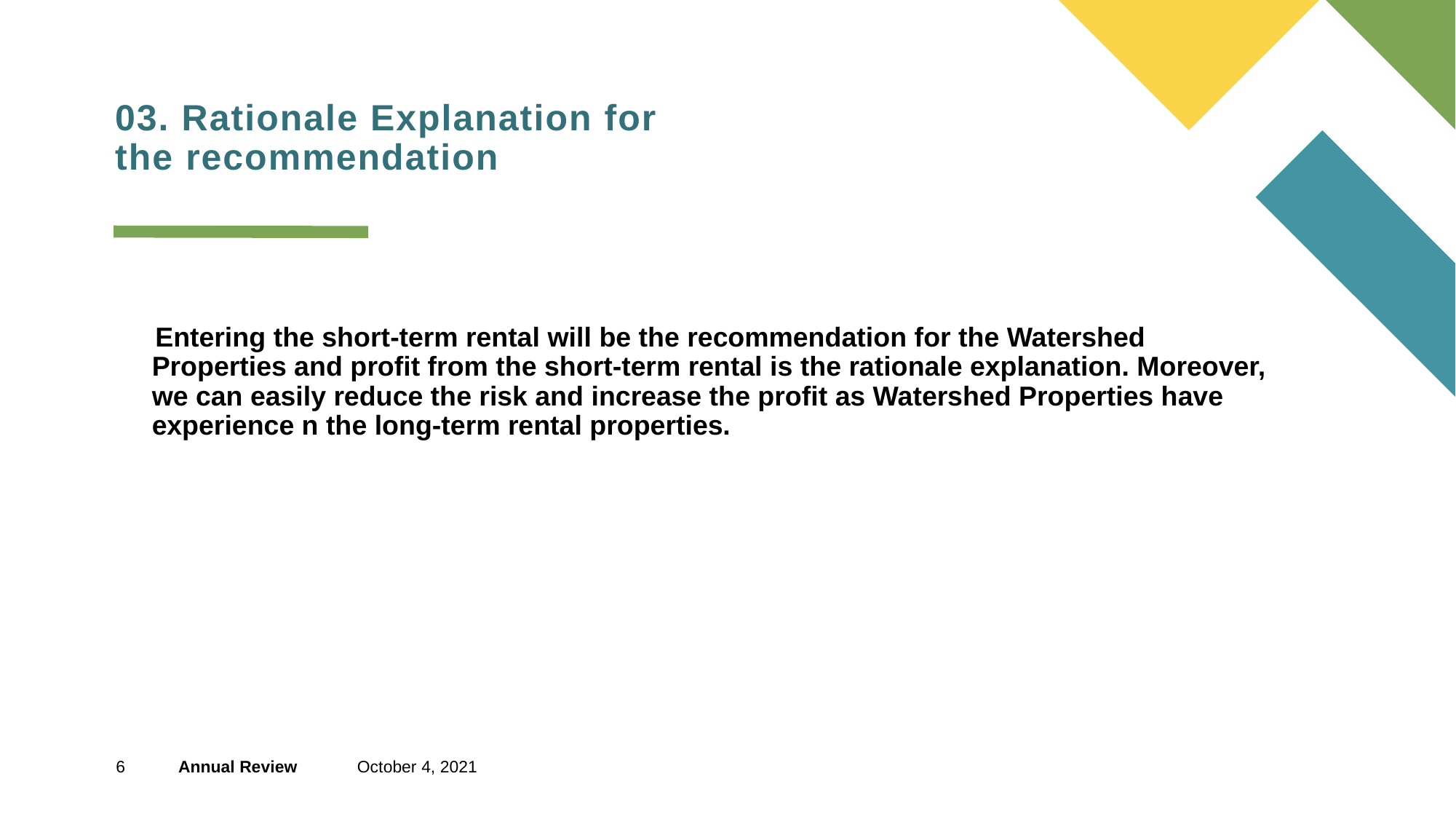

# 03. Rationale Explanation for the recommendation

    Entering the short-term rental will be the recommendation for the Watershed Properties and profit from the short-term rental is the rationale explanation. Moreover, we can easily reduce the risk and increase the profit as Watershed Properties have experience n the long-term rental properties.

6
Annual Review
October 4, 2021